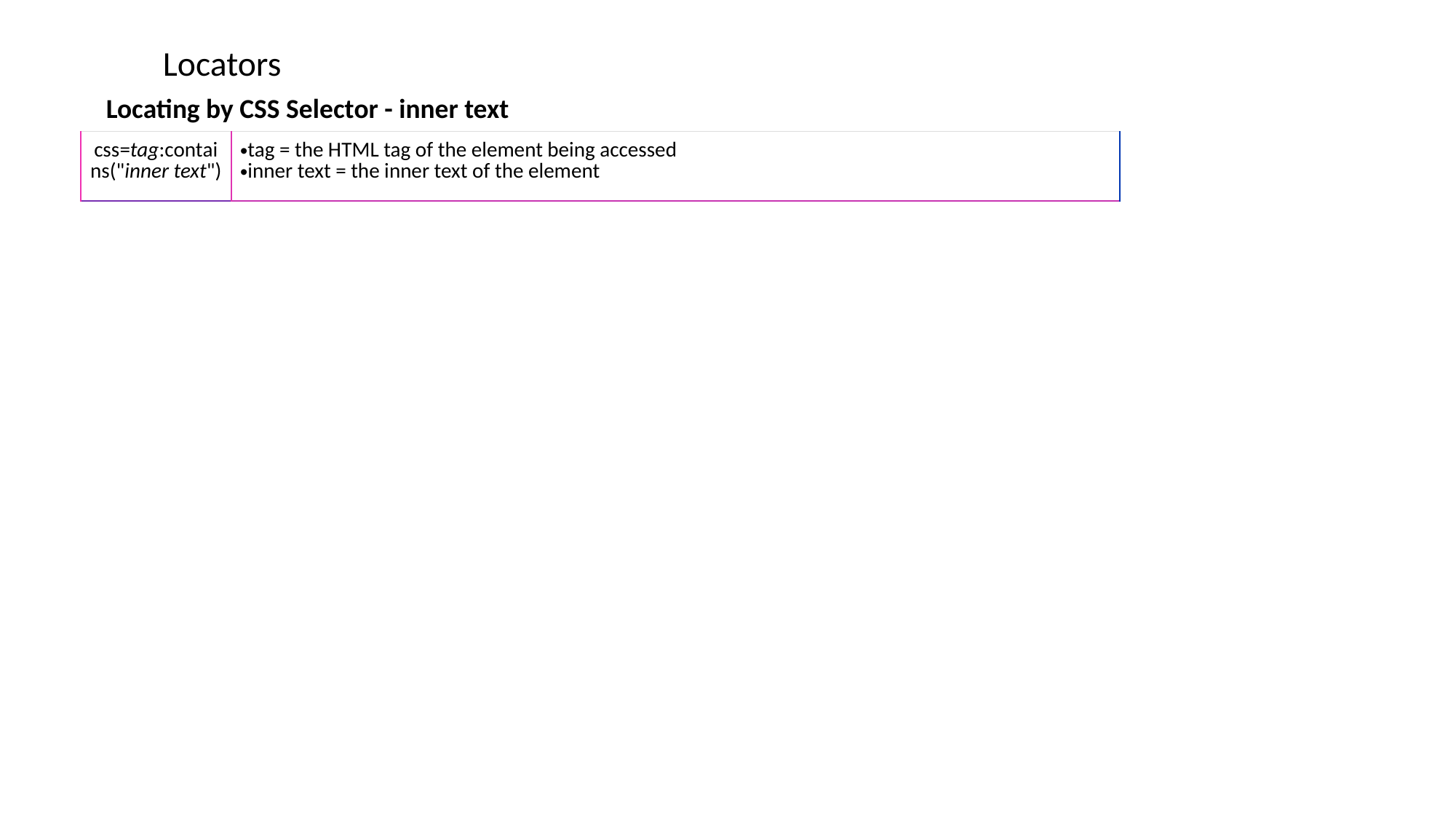

# Locators
Locating by CSS Selector - inner text

| css=tag:contains("inner text") | tag = the HTML tag of the element being accessed inner text = the inner text of the element |
| --- | --- |